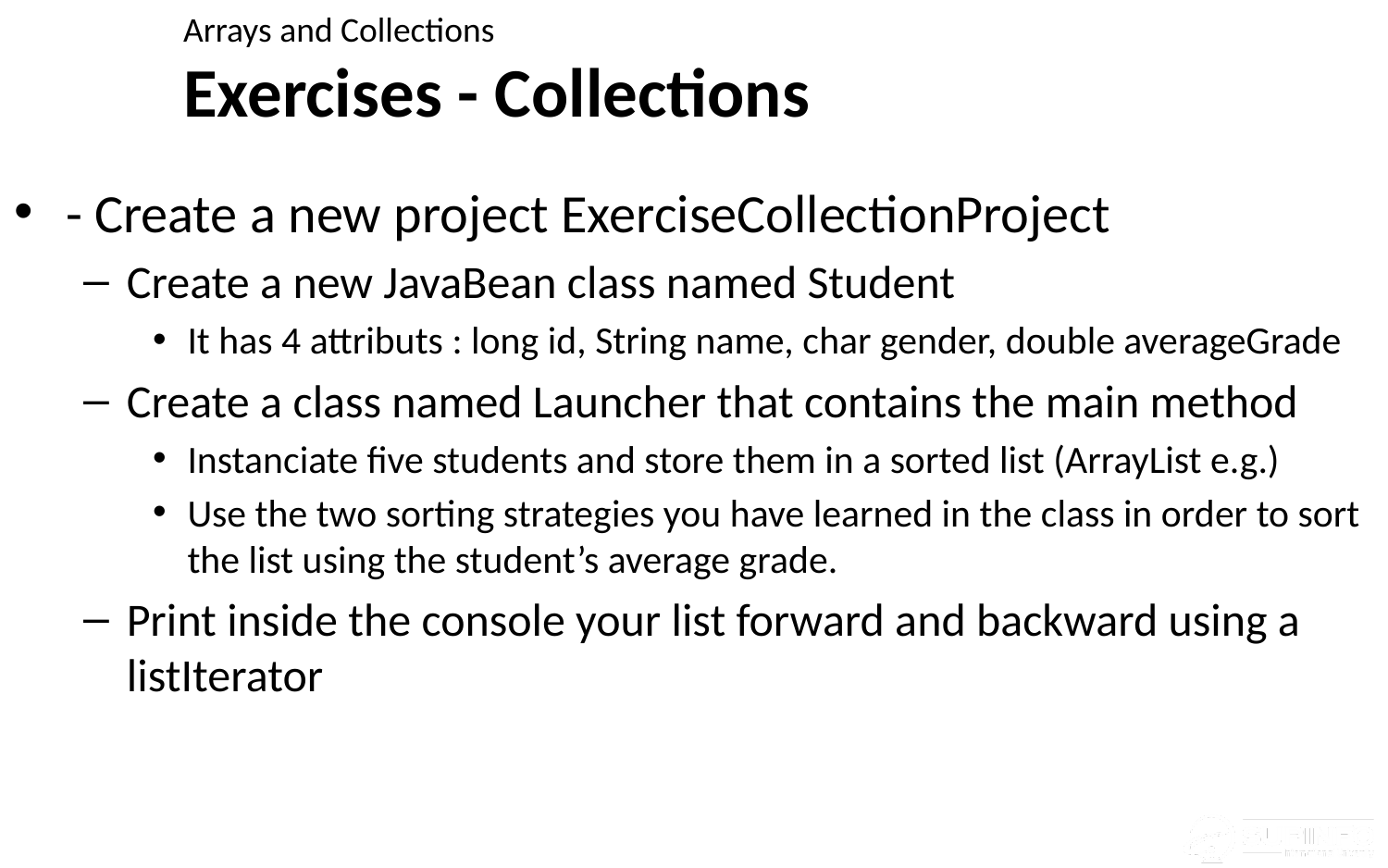

Arrays and Collections

# Exercises - Collections
- Create a new project ExerciseCollectionProject
Create a new JavaBean class named Student
It has 4 attributs : long id, String name, char gender, double averageGrade
Create a class named Launcher that contains the main method
Instanciate five students and store them in a sorted list (ArrayList e.g.)
Use the two sorting strategies you have learned in the class in order to sort the list using the student’s average grade.
Print inside the console your list forward and backward using a listIterator